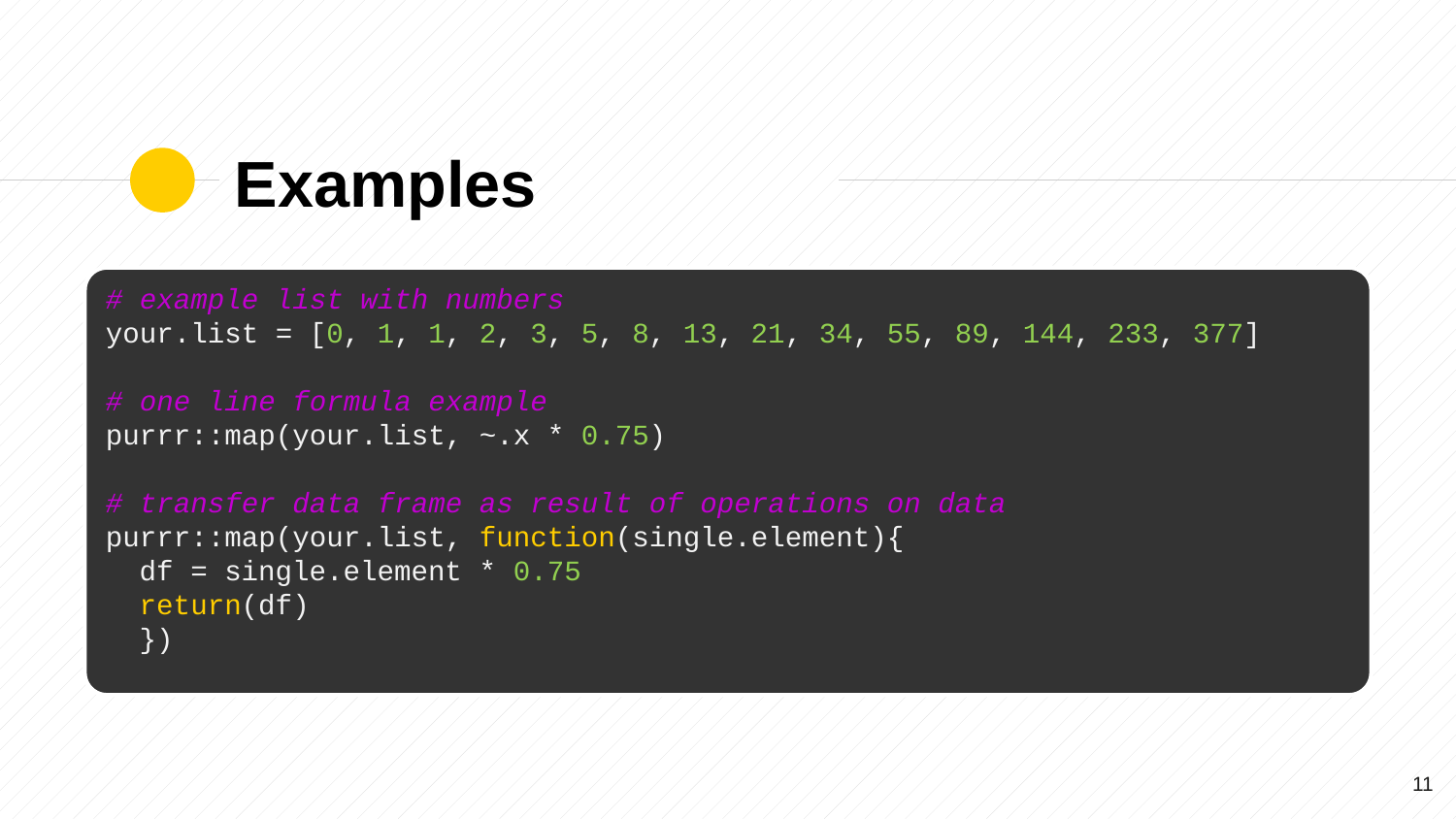

# Examples
# example list with numbers
your.list = [0, 1, 1, 2, 3, 5, 8, 13, 21, 34, 55, 89, 144, 233, 377]

# one line formula example
purrr::map(your.list, ~.x * 0.75)

# transfer data frame as result of operations on data
purrr::map(your.list, function(single.element){
  df = single.element * 0.75
  return(df)
  })

11